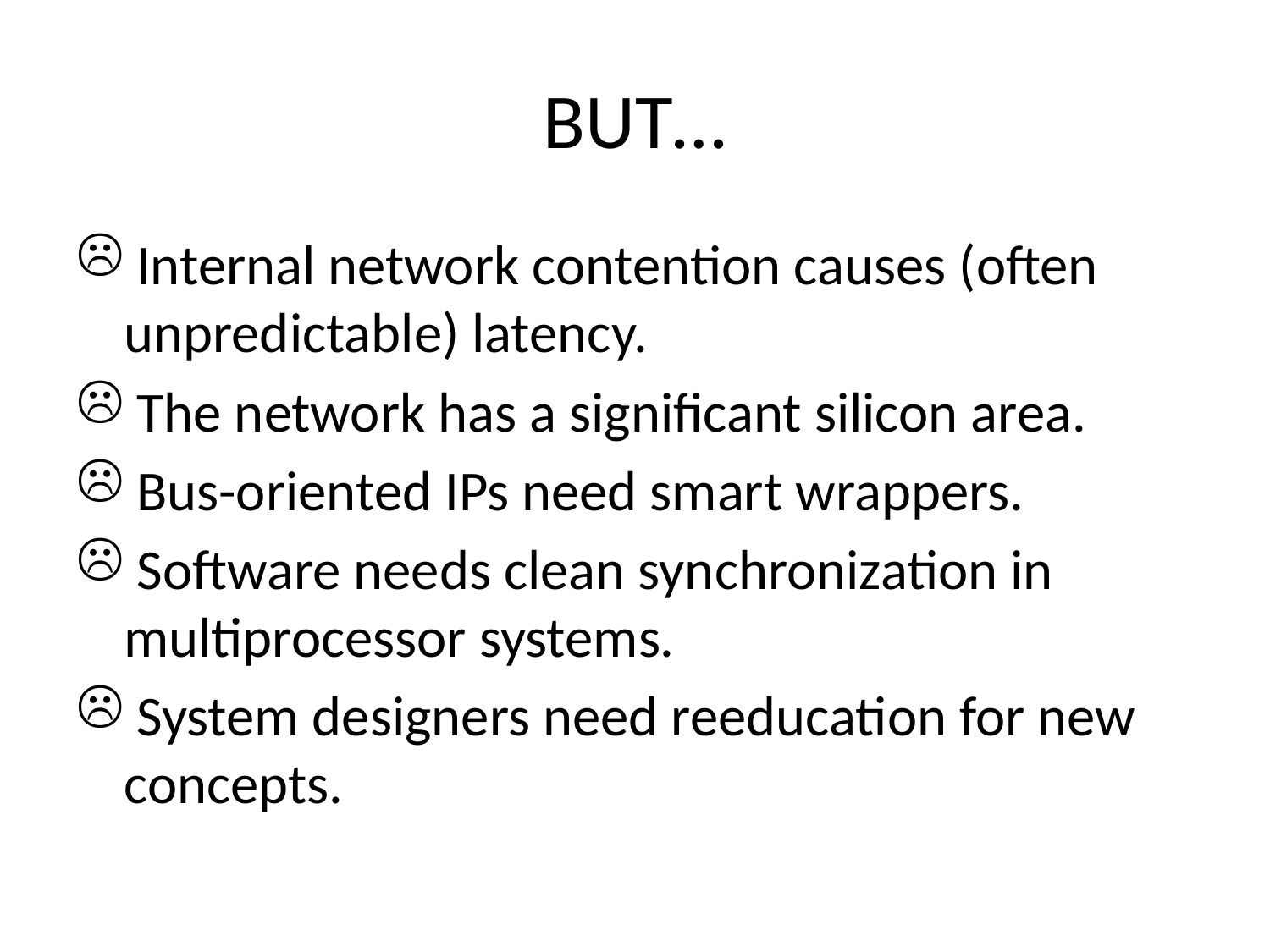

BUT…
 Internal network contention causes (often unpredictable) latency.
 The network has a significant silicon area.
 Bus-oriented IPs need smart wrappers.
 Software needs clean synchronization in multiprocessor systems.
 System designers need reeducation for new concepts.